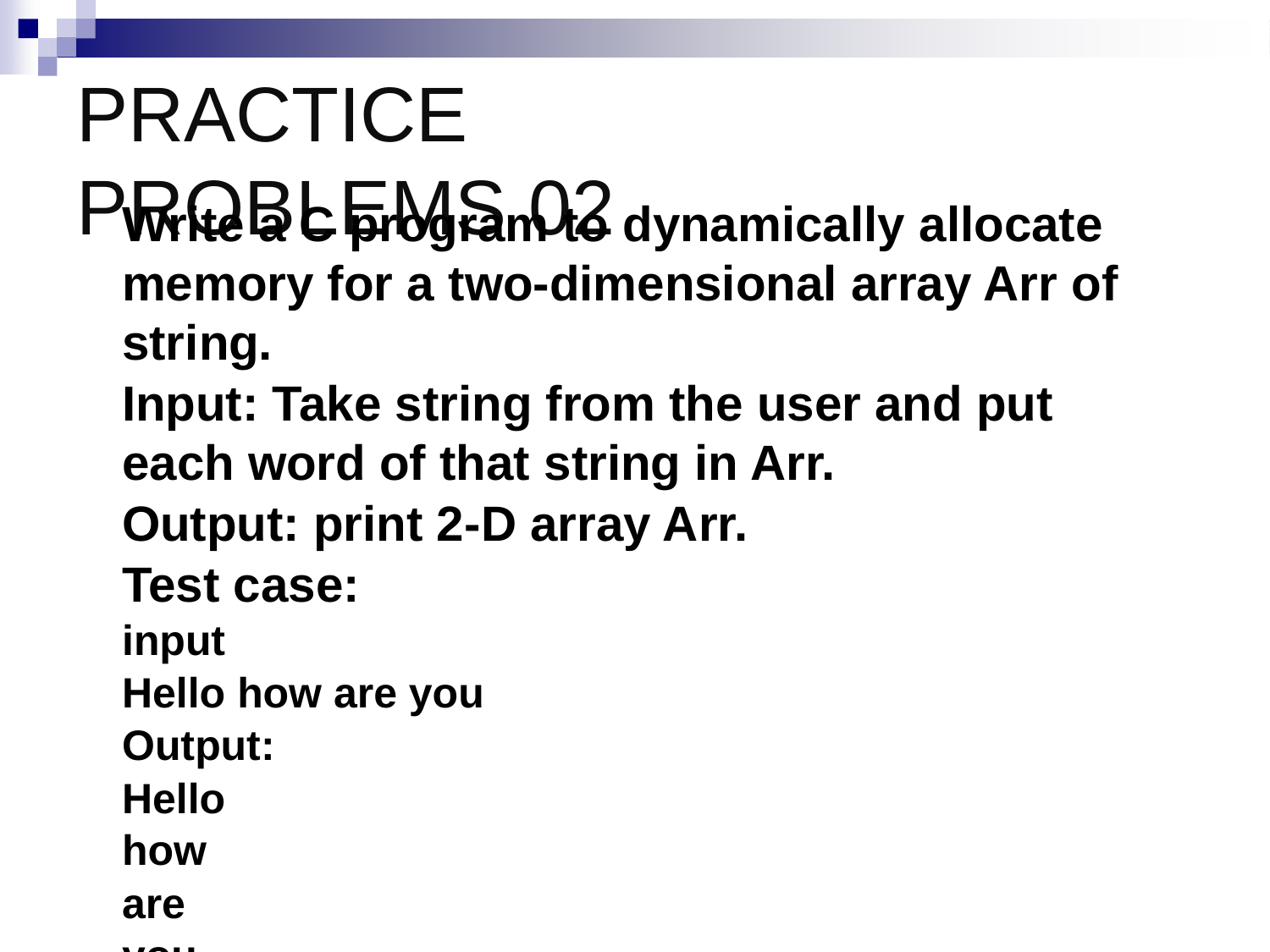

# Practice Problems 02
Write a C program to dynamically allocate memory for a two-dimensional array Arr of string.
Input: Take string from the user and put each word of that string in Arr.
Output: print 2-D array Arr.
Test case:
input
Hello how are you
Output:
Hello
how
are
you
29